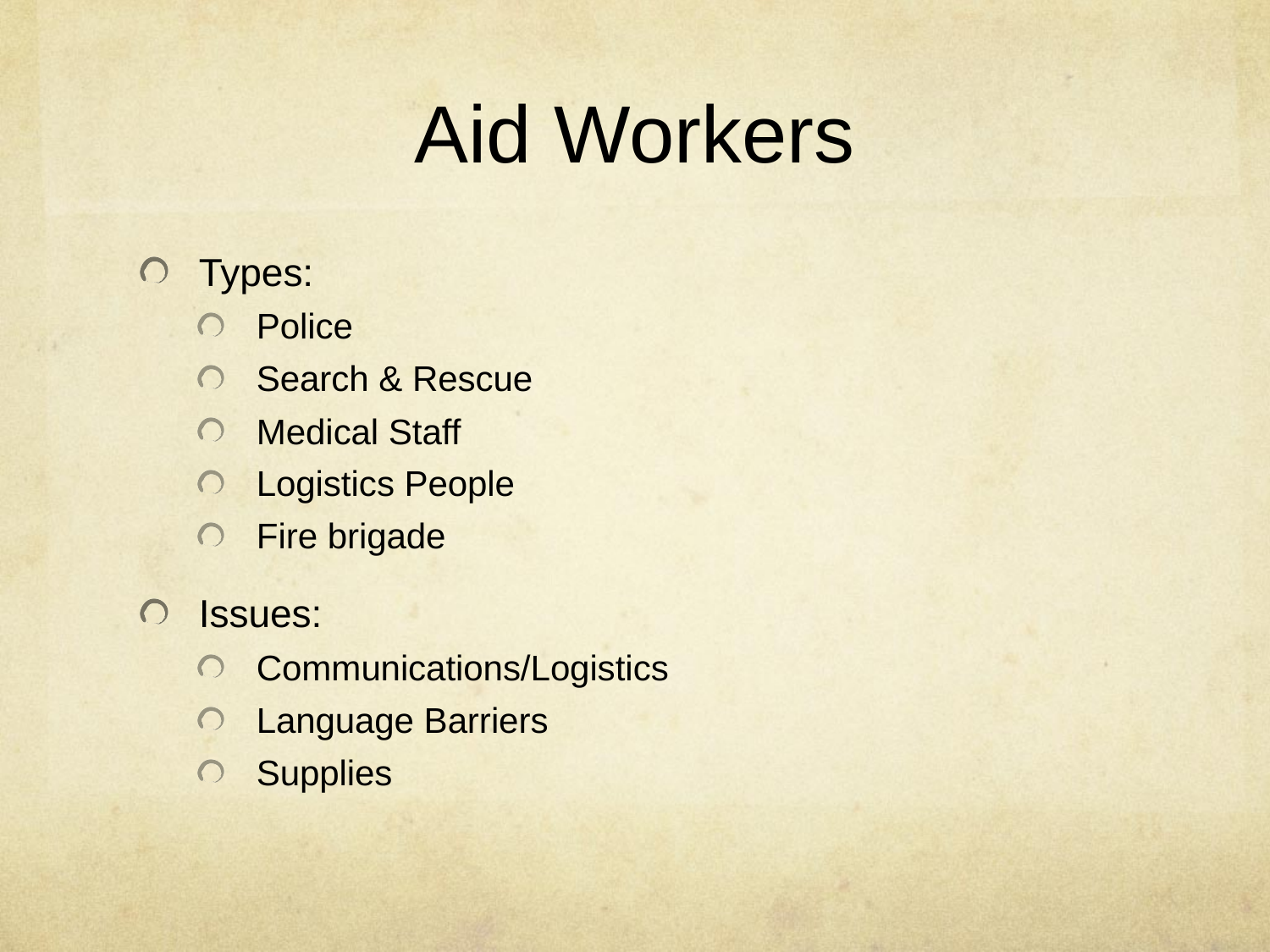

# Aid Workers
Types:
Police
Search & Rescue
Medical Staff
Logistics People
Fire brigade
Issues:
Communications/Logistics
Language Barriers
Supplies